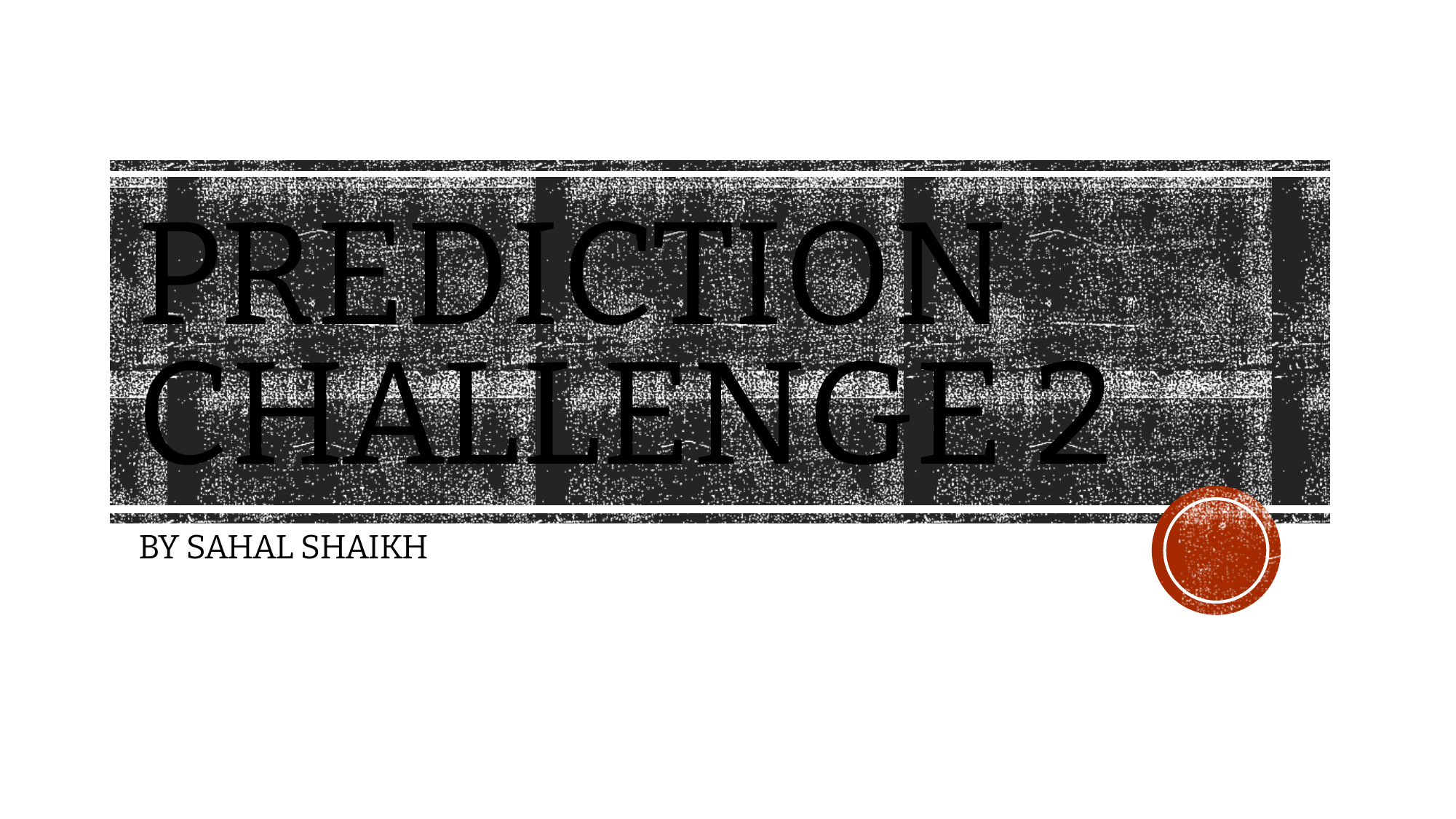

# Prediction challenge 2
BY SAHAL SHAIKH